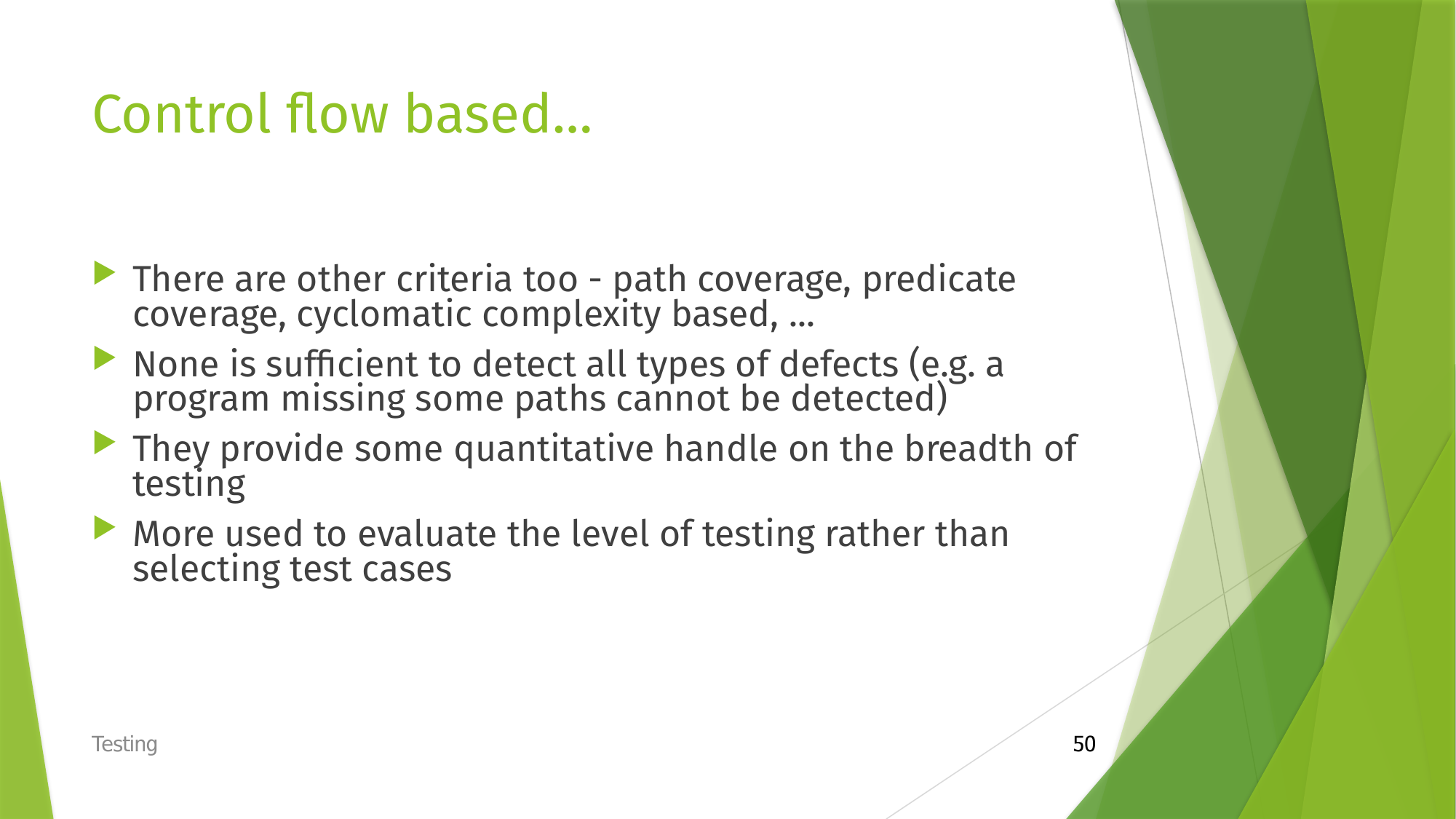

# Control flow based…
There are other criteria too - path coverage, predicate coverage, cyclomatic complexity based, ...
None is sufficient to detect all types of defects (e.g. a program missing some paths cannot be detected)
They provide some quantitative handle on the breadth of testing
More used to evaluate the level of testing rather than selecting test cases
Testing
50